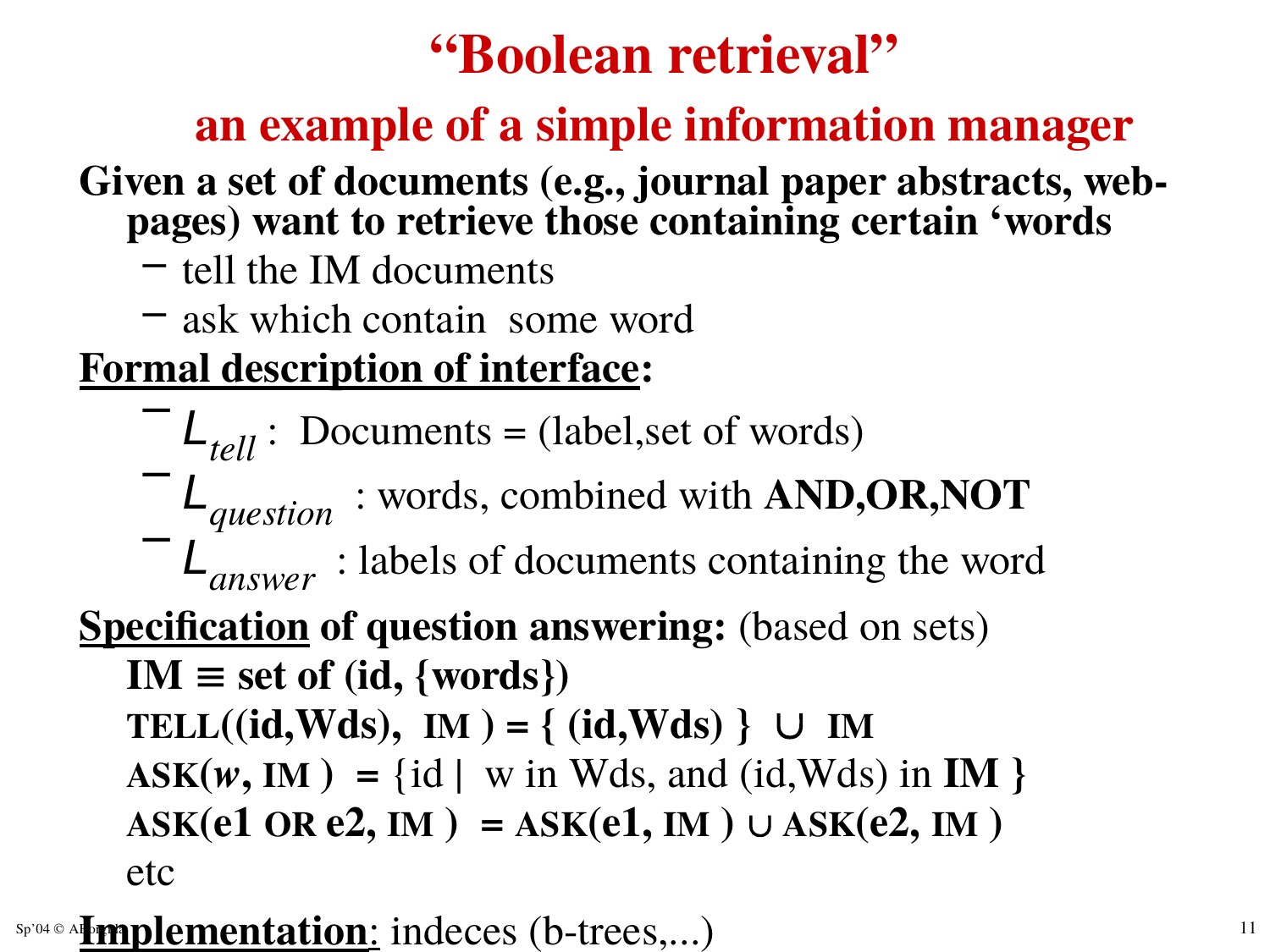

# “Boolean retrieval” an example of a simple information manager
Given a set of documents (e.g., journal paper abstracts, web-pages) want to retrieve those containing certain ‘words
tell the IM documents
ask which contain  some word
Formal description of interface:
Ltell :  Documents = (label,set of words)
Lquestion  : words, combined with AND,OR,NOT
Lanswer  : labels of documents containing the word
Specification of question answering: (based on sets)
	IM ≡ set of (id, {words})
	TELL((id,Wds),  IM ) = { (id,Wds) }  ∪  IM
	ASK(w, IM )  = {id |  w in Wds, and (id,Wds) in IM }
	ASK(e1 OR e2, IM )  = ASK(e1, IM ) ∪ ASK(e2, IM )
	etc
Implementation: indeces (b-trees,...)